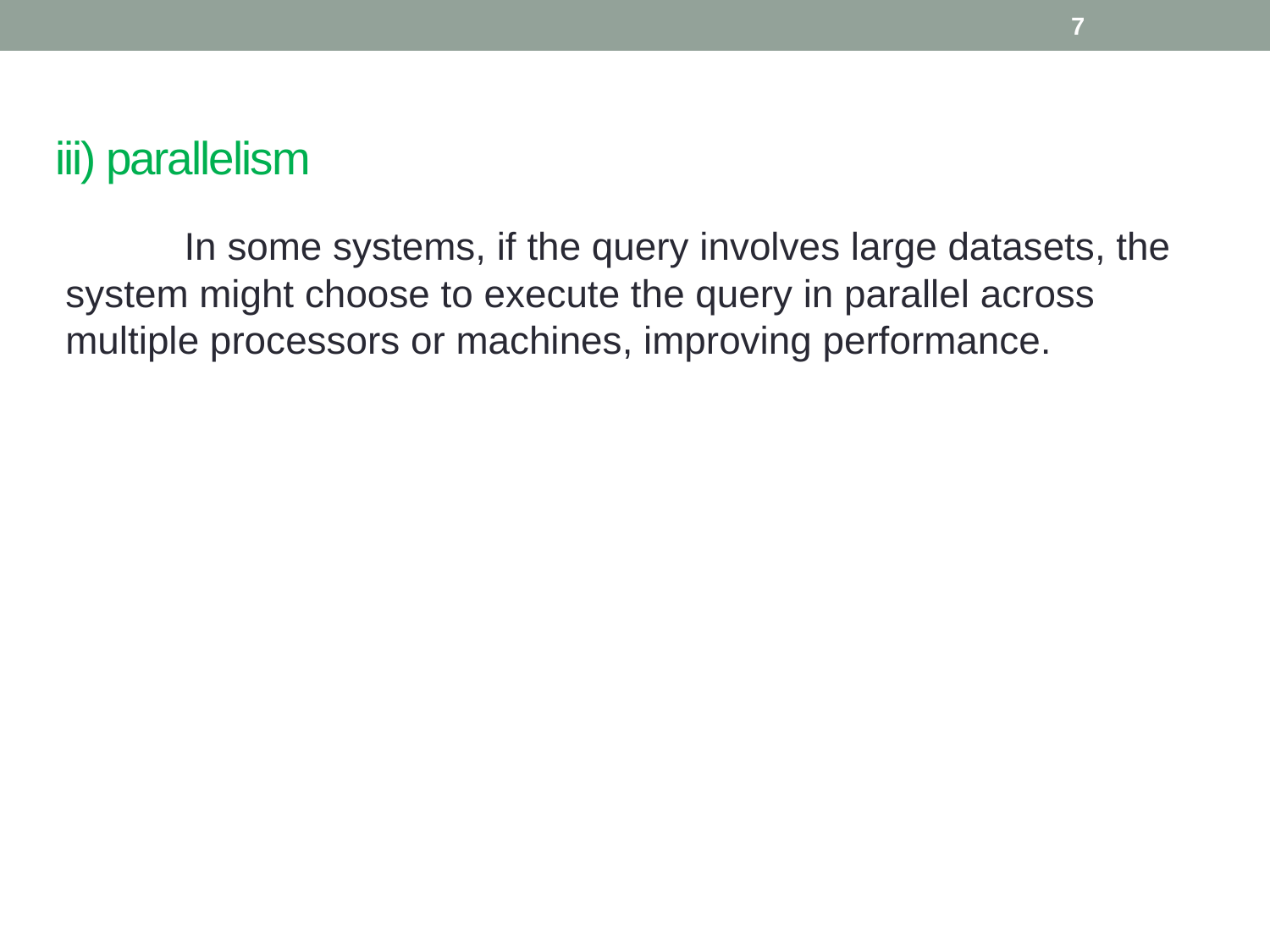

7
# iii) parallelism
          In some systems, if the query involves large datasets, the system might choose to execute the query in parallel across multiple processors or machines, improving performance.